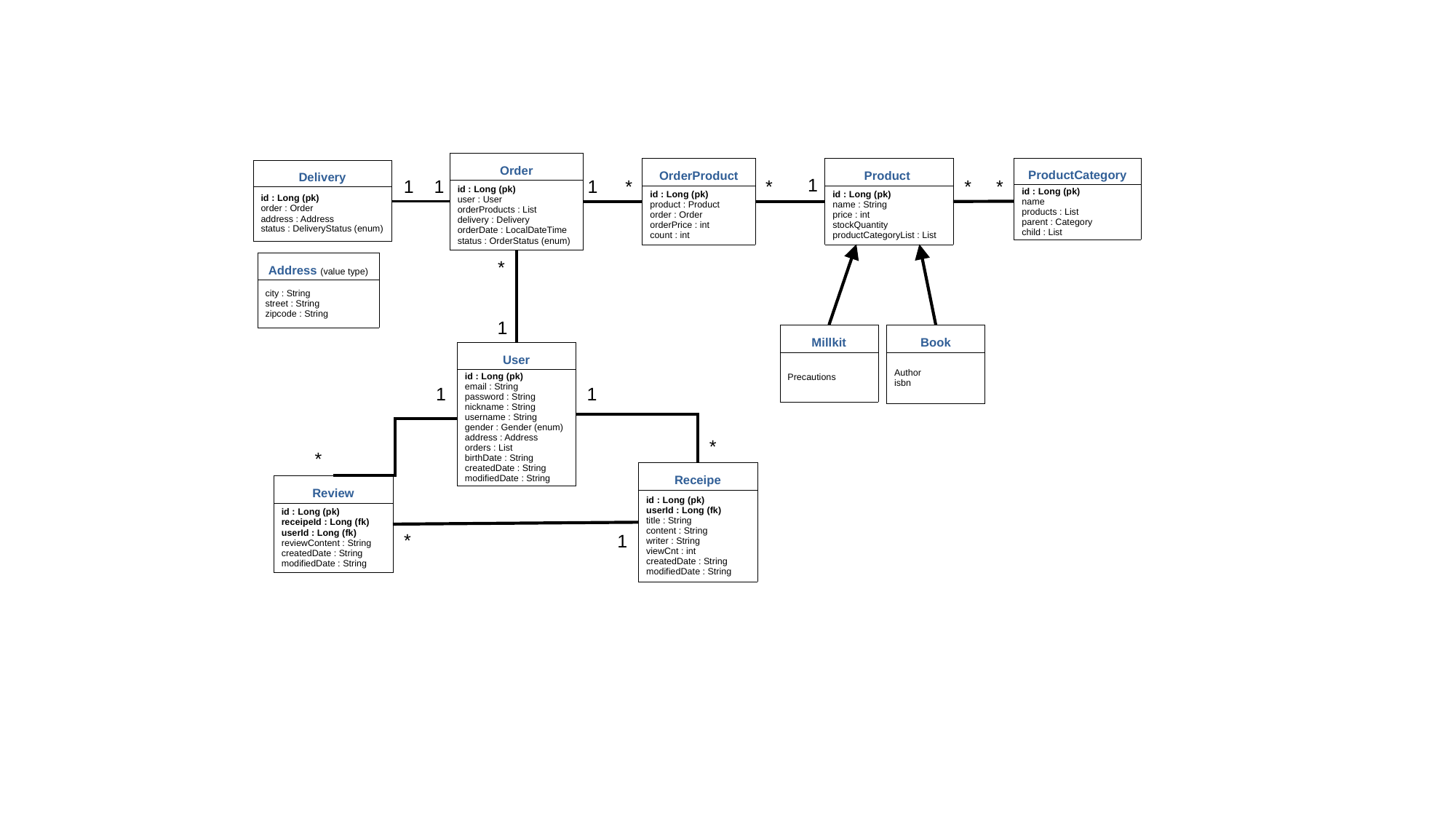

| Order |
| --- |
| id : Long (pk) user : User orderProducts : List delivery : Delivery orderDate : LocalDateTime status : OrderStatus (enum) |
| ProductCategory |
| --- |
| id : Long (pk) name products : List parent : Category child : List |
| OrderProduct |
| --- |
| id : Long (pk) product : Product order : Order orderPrice : int count : int |
| Product |
| --- |
| id : Long (pk) name : String price : int stockQuantity productCategoryList : List |
| Delivery |
| --- |
| id : Long (pk) order : Order address : Address status : DeliveryStatus (enum) |
1
*
1
1
*
1
*
*
*
| Address (value type) |
| --- |
| city : String street : String zipcode : String |
1
| Millkit |
| --- |
| Precautions |
| Book |
| --- |
| Author isbn |
| User |
| --- |
| id : Long (pk) email : String password : String nickname : String username : String gender : Gender (enum) address : Address orders : List birthDate : String createdDate : String modifiedDate : String |
1
1
*
*
| Receipe |
| --- |
| id : Long (pk) userId : Long (fk) title : String content : String writer : String viewCnt : int createdDate : String modifiedDate : String |
| Review |
| --- |
| id : Long (pk) receipeId : Long (fk) userId : Long (fk) reviewContent : String createdDate : String modifiedDate : String |
*
1